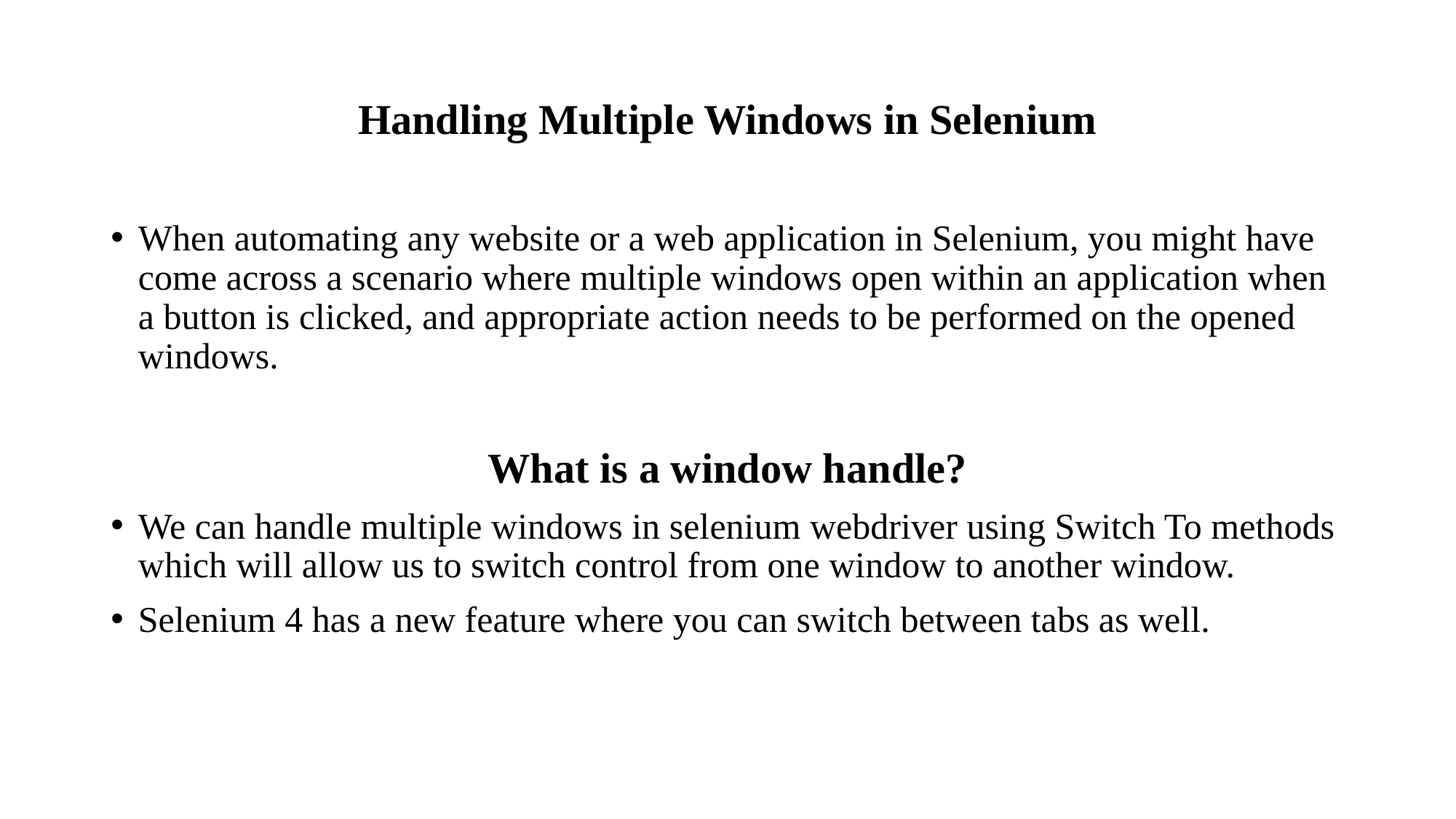

Handling Multiple Windows in Selenium

When automating any website or a web application in Selenium, you might have come across a scenario where multiple windows open within an application when a button is clicked, and appropriate action needs to be performed on the opened windows.

What is a window handle?
We can handle multiple windows in selenium webdriver using Switch To methods which will allow us to switch control from one window to another window.
Selenium 4 has a new feature where you can switch between tabs as well.